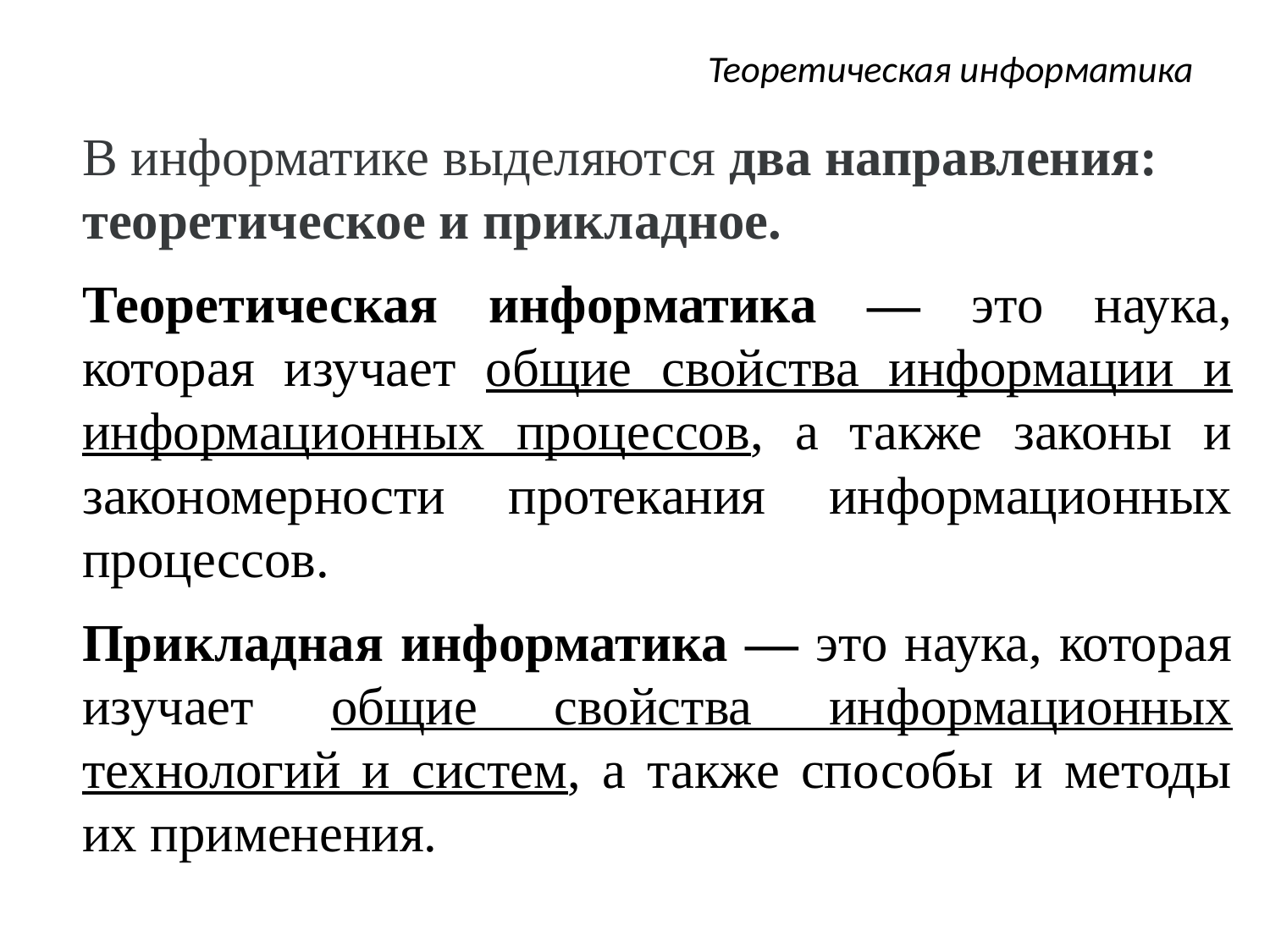

# Теоретическая информатика
В информатике выделяются два направления: теоретическое и прикладное.
Теоретическая информатика — это наука, которая изучает общие свойства информации и информационных процессов, а также законы и закономерности протекания информационных процессов.
Прикладная информатика — это наука, которая изучает общие свойства информационных технологий и систем, а также способы и методы их применения.